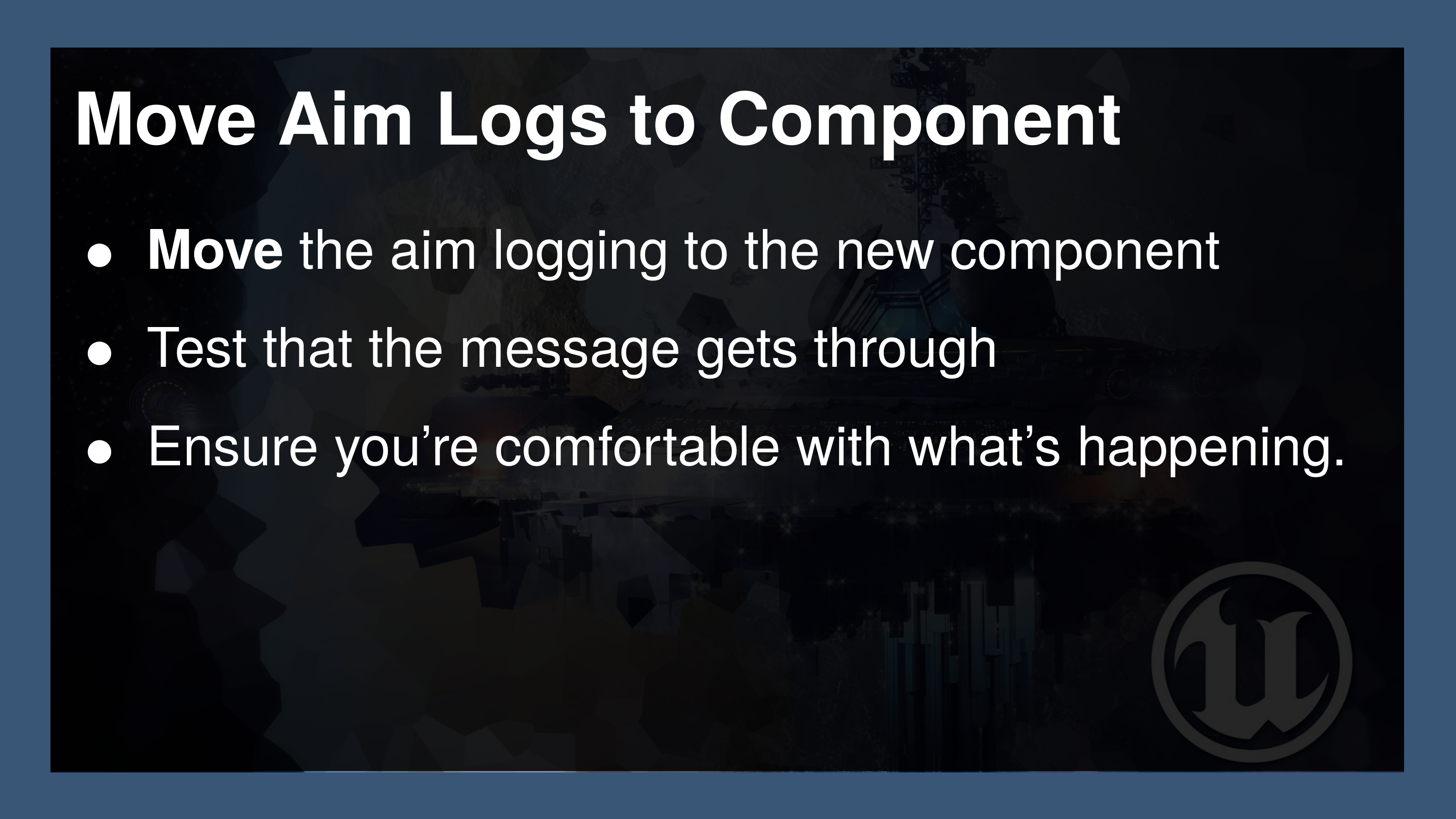

Move Aim Logs to Component
Move the aim logging to the new component
Test that the message gets through
Ensure you’re comfortable with what’s happening.